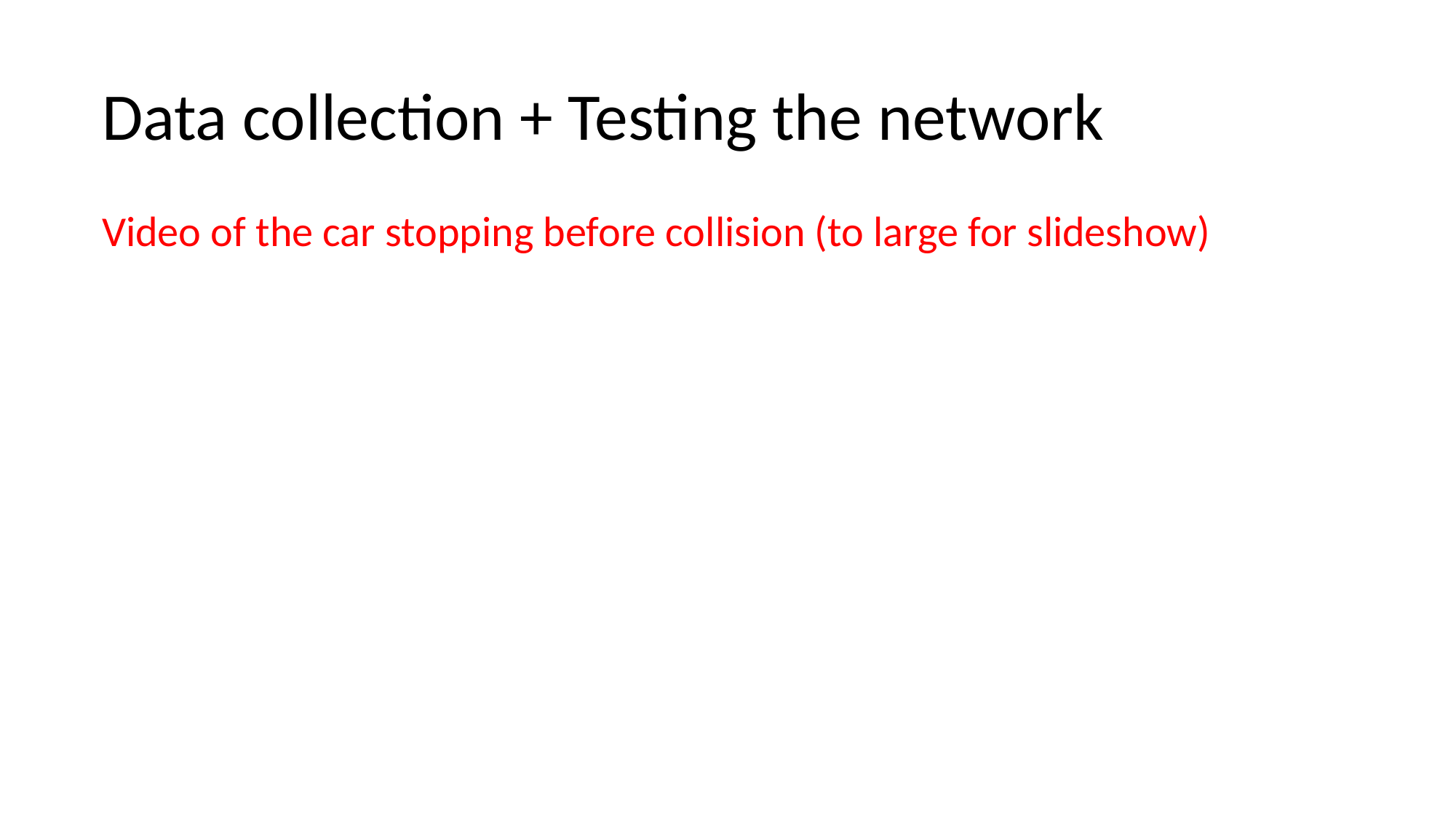

Data collection + Testing the network

Video of the car stopping before collision (to large for slideshow)